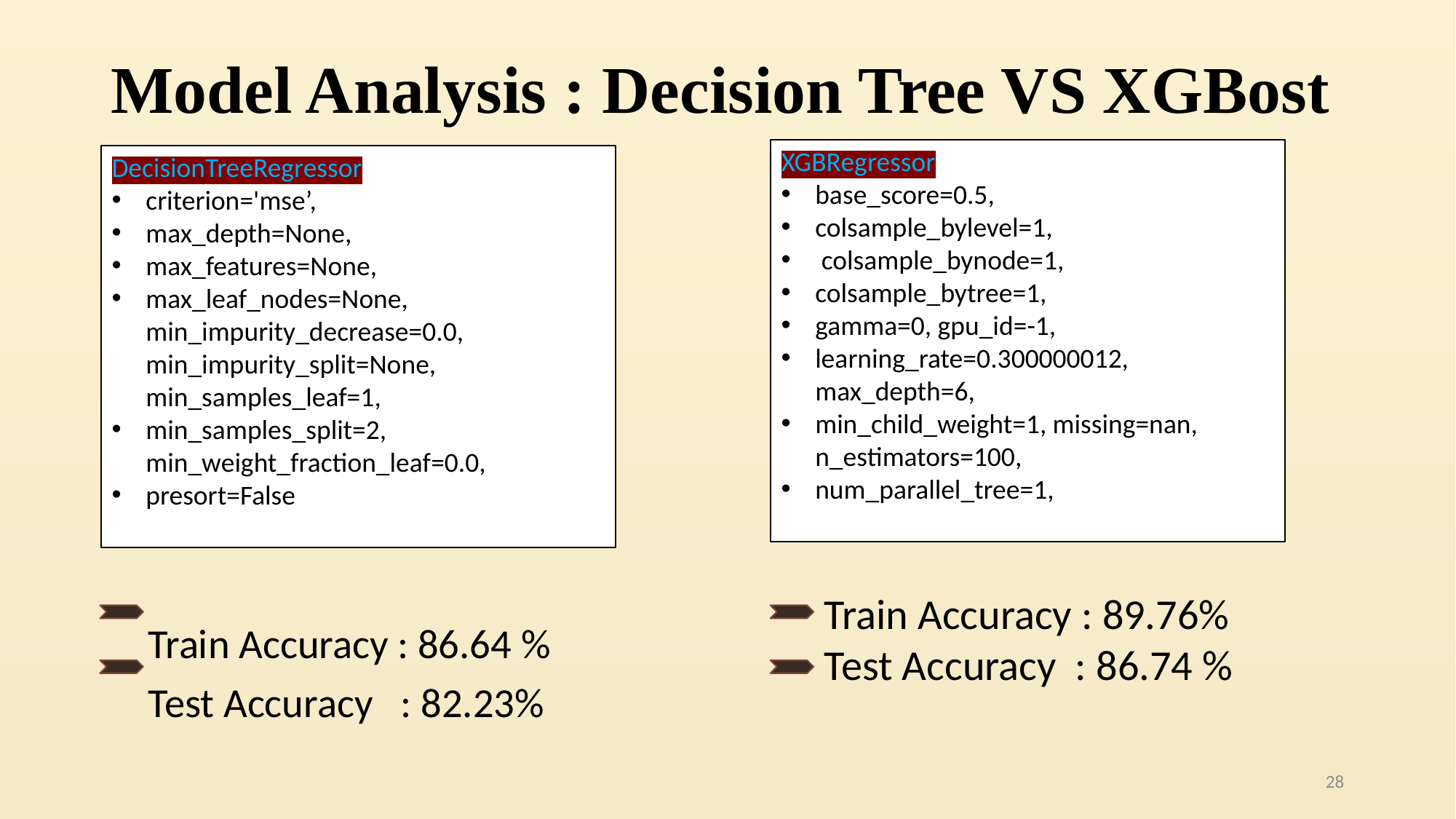

# Model Analysis : Decision Tree VS XGBost

    Train Accuracy : 86.64 %
    Test Accuracy   : 82.23%
XGBRegressor
base_score=0.5,
colsample_bylevel=1,
 colsample_bynode=1,
colsample_bytree=1,
gamma=0, gpu_id=-1,
learning_rate=0.300000012, max_depth=6,
min_child_weight=1, missing=nan, n_estimators=100,
num_parallel_tree=1,

DecisionTreeRegressor
criterion='mse’,
max_depth=None,
max_features=None,
max_leaf_nodes=None, min_impurity_decrease=0.0, min_impurity_split=None, min_samples_leaf=1,
min_samples_split=2, min_weight_fraction_leaf=0.0,
presort=False

Train Accuracy : 89.76%
Test Accuracy  : 86.74 %

28